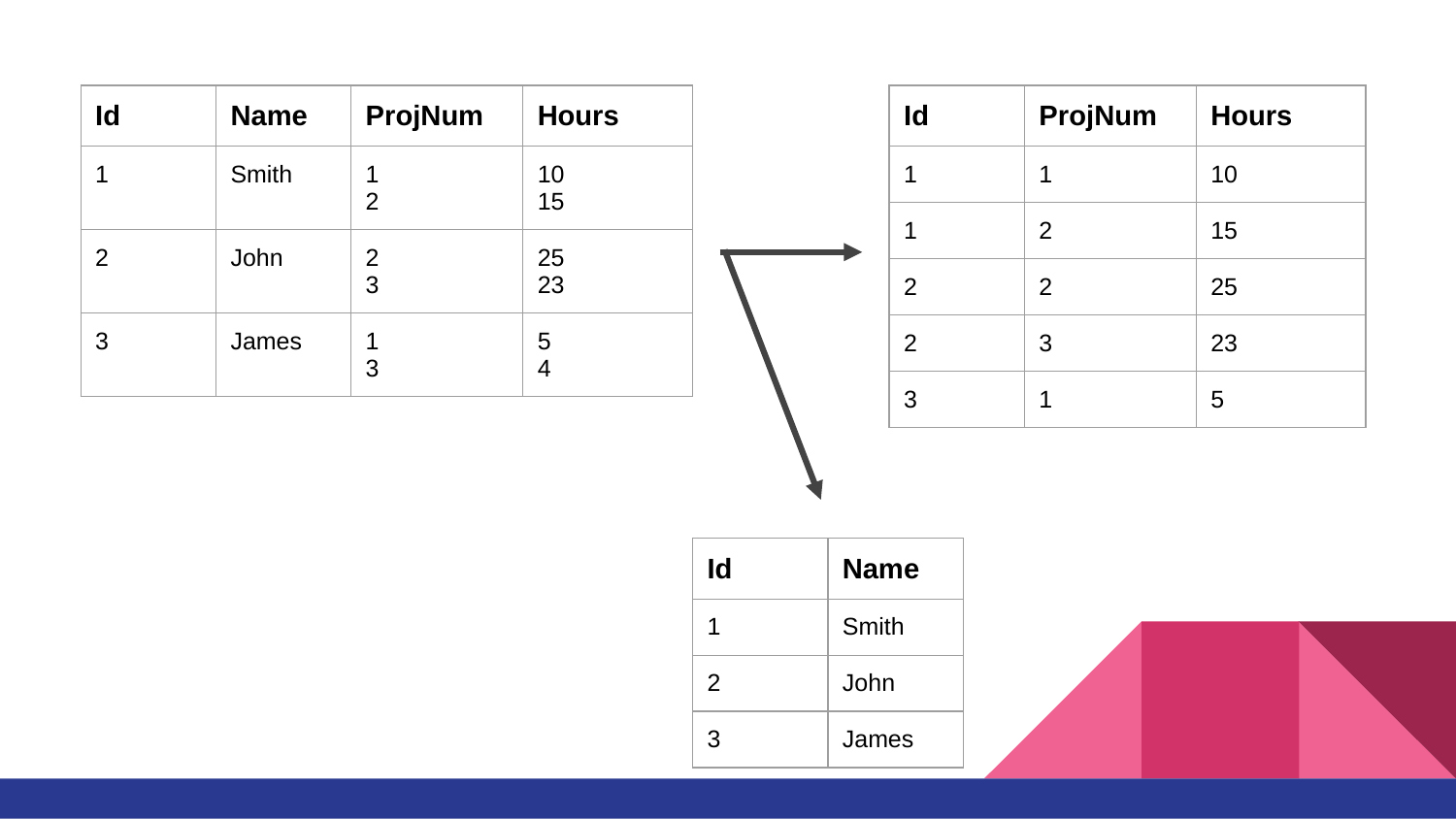

| Id | Name | ProjNum | Hours |
| --- | --- | --- | --- |
| 1 | Smith | 1 2 | 10 15 |
| 2 | John | 2 3 | 25 23 |
| 3 | James | 1 3 | 5 4 |
| Id | ProjNum | Hours |
| --- | --- | --- |
| 1 | 1 | 10 |
| 1 | 2 | 15 |
| 2 | 2 | 25 |
| 2 | 3 | 23 |
| 3 | 1 | 5 |
| Id | Name |
| --- | --- |
| 1 | Smith |
| 2 | John |
| 3 | James |